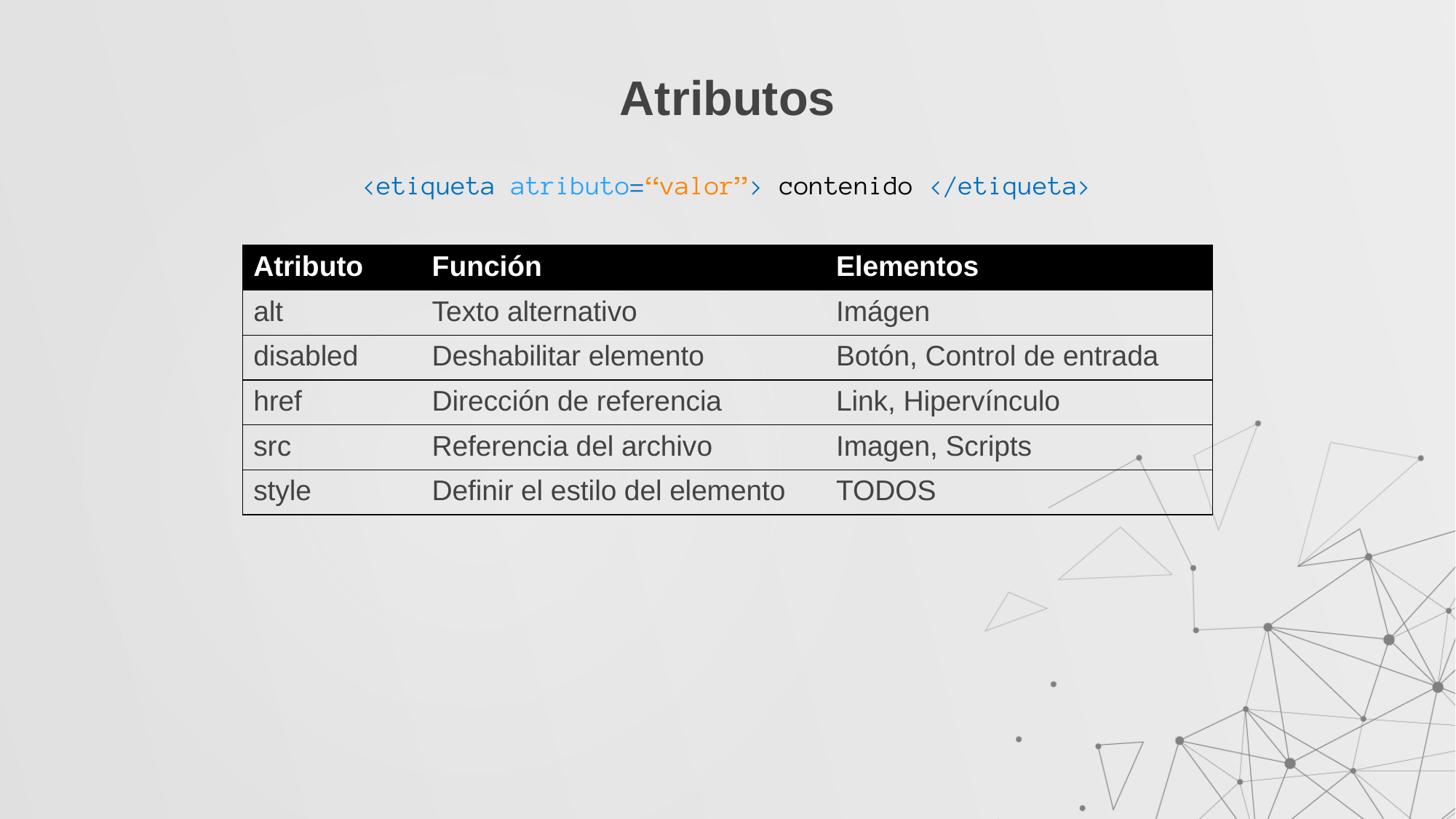

# Atributos
<etiqueta atributo=“valor”> contenido </etiqueta>
| Atributo | Función | Elementos |
| --- | --- | --- |
| alt | Texto alternativo | Imágen |
| disabled | Deshabilitar elemento | Botón, Control de entrada |
| href | Dirección de referencia | Link, Hipervínculo |
| src | Referencia del archivo | Imagen, Scripts |
| style | Definir el estilo del elemento | TODOS |